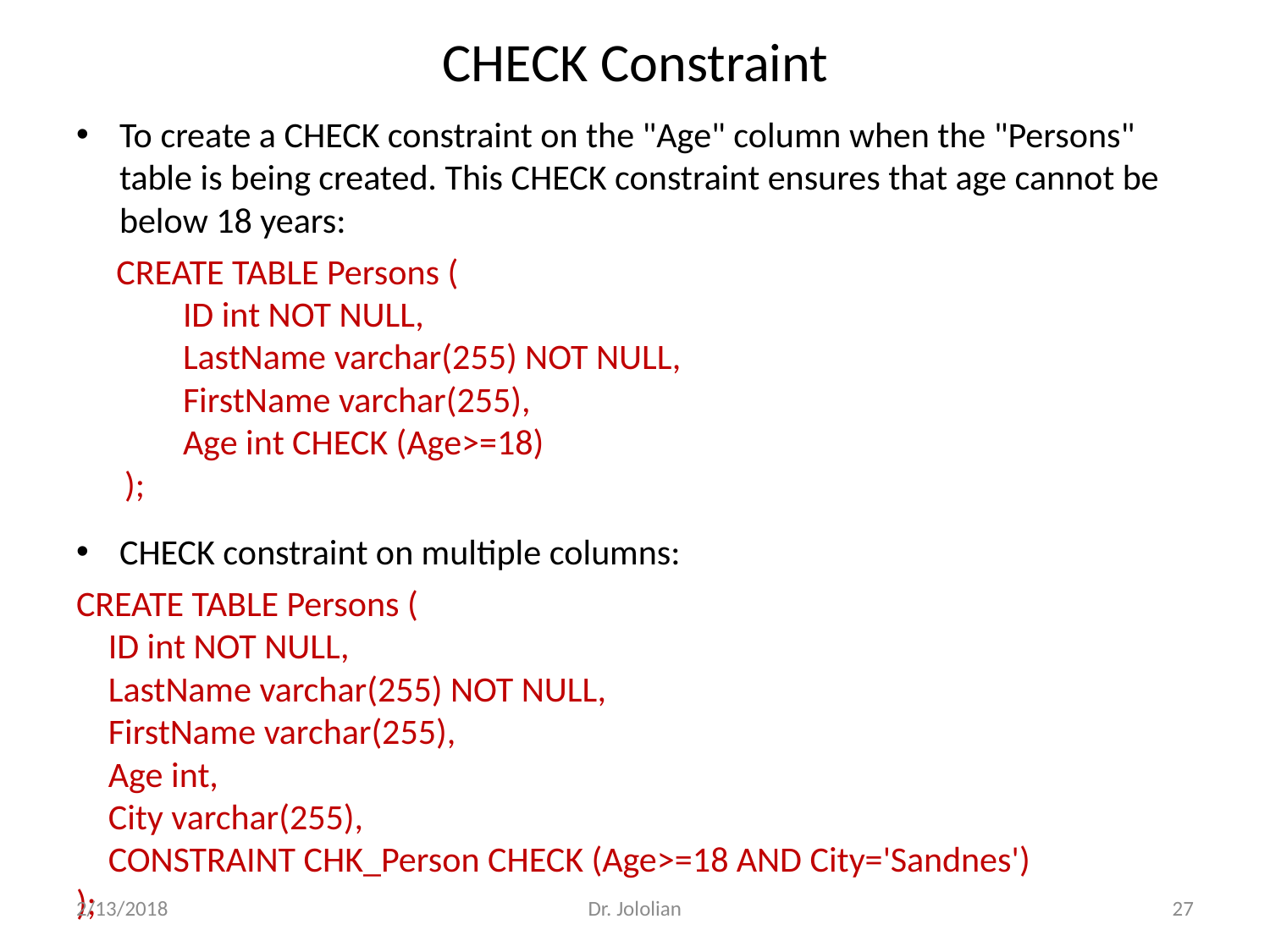

# CHECK Constraint
To create a CHECK constraint on the "Age" column when the "Persons" table is being created. This CHECK constraint ensures that age cannot be below 18 years:
     CREATE TABLE Persons (
    	ID int NOT NULL,
    	LastName varchar(255) NOT NULL,
    	FirstName varchar(255),
    	Age int CHECK (Age>=18)
      );
CHECK constraint on multiple columns:
CREATE TABLE Persons (
    ID int NOT NULL,
    LastName varchar(255) NOT NULL,
    FirstName varchar(255),
    Age int,
    City varchar(255),
    CONSTRAINT CHK_Person CHECK (Age>=18 AND City='Sandnes')
);
2/13/2018
Dr. Jololian
27